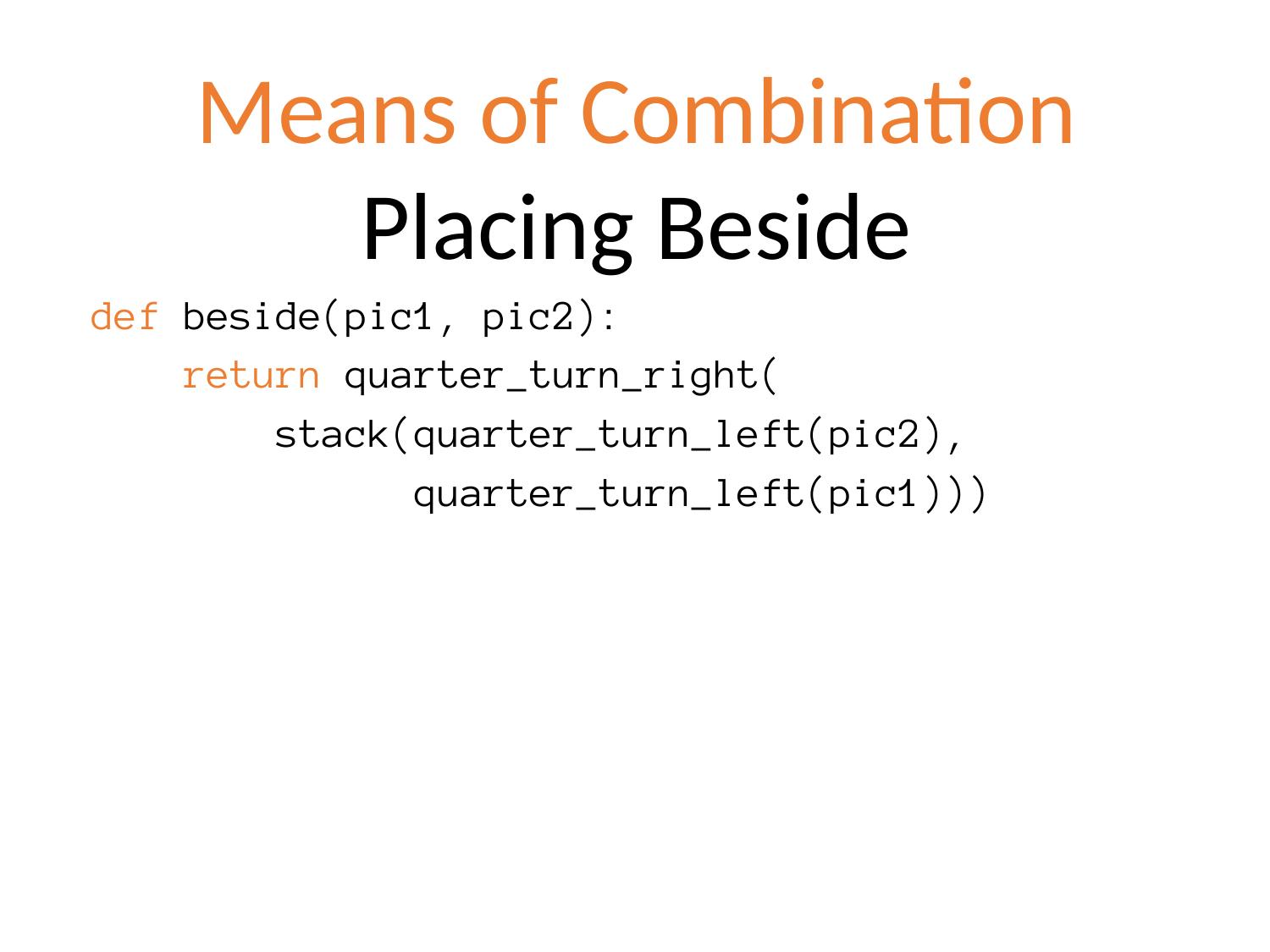

# Means of Combination
Placing Beside
def beside(pic1, pic2):
    return quarter_turn_right(
        stack(quarter_turn_left(pic2),
              quarter_turn_left(pic1)))